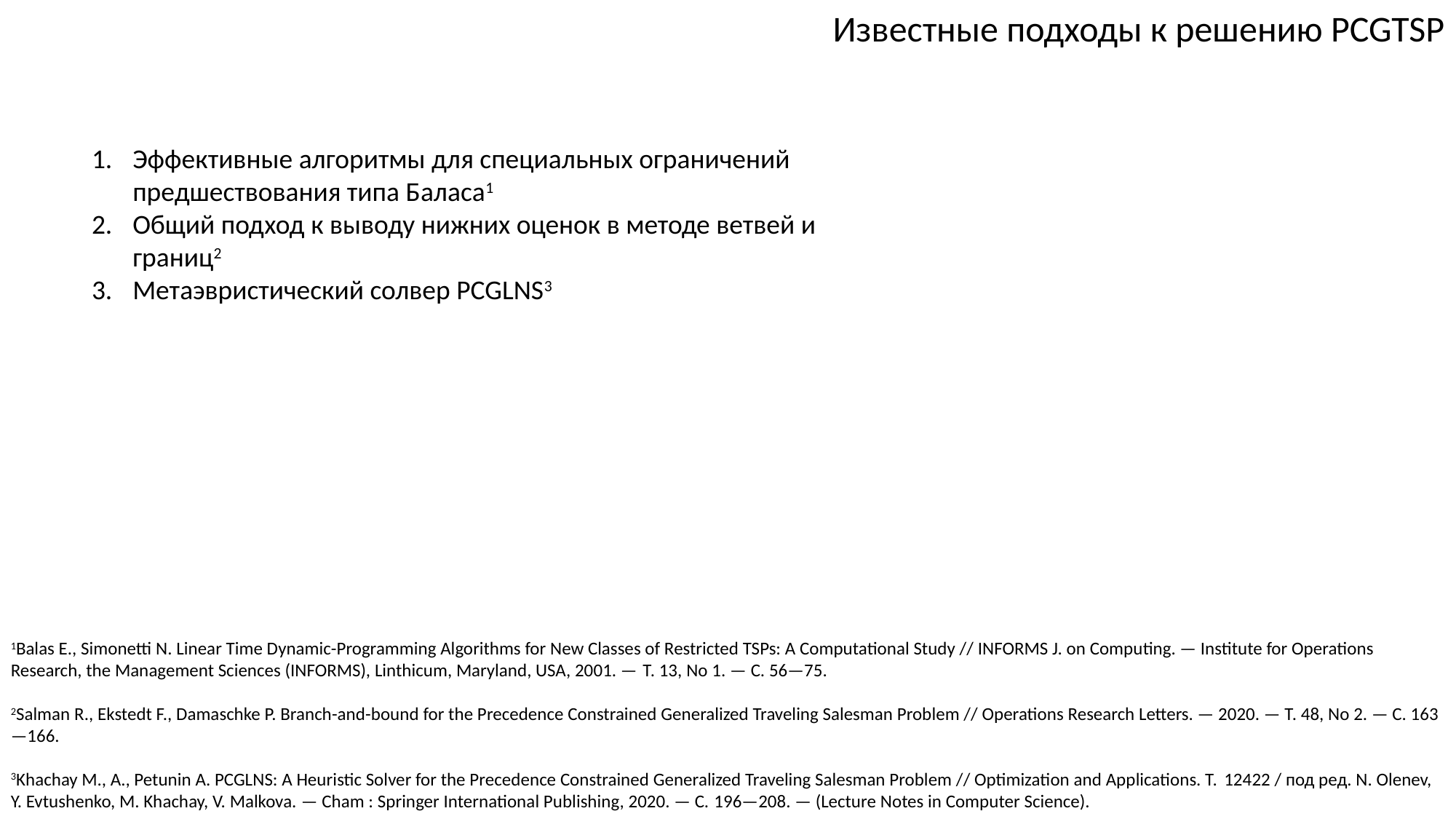

Известные подходы к решению PCGTSP
Эффективные алгоритмы для специальных ограничений предшествования типа Баласа1
Общий подход к выводу нижних оценок в методе ветвей и границ2
Метаэвристический солвер PCGLNS3
1Balas E., Simonetti N. Linear Time Dynamic-Programming Algorithms for New Classes of Restricted TSPs: A Computational Study // INFORMS J. on Computing. — Institute for Operations Research, the Management Sciences (INFORMS), Linthicum, Maryland, USA, 2001. — Т. 13, No 1. — С. 56—75.

2Salman R., Ekstedt F., Damaschke P. Branch-and-bound for the Precedence Constrained Generalized Traveling Salesman Problem // Operations Research Letters. — 2020. — Т. 48, No 2. — С. 163—166.

3Khachay M., A., Petunin A. PCGLNS: A Heuristic Solver for the Precedence Constrained Generalized Traveling Salesman Problem // Optimization and Applications. Т. 12422 / под ред. N. Olenev, Y. Evtushenko, M. Khachay, V. Malkova. — Cham : Springer International Publishing, 2020. — С. 196—208. — (Lecture Notes in Computer Science).